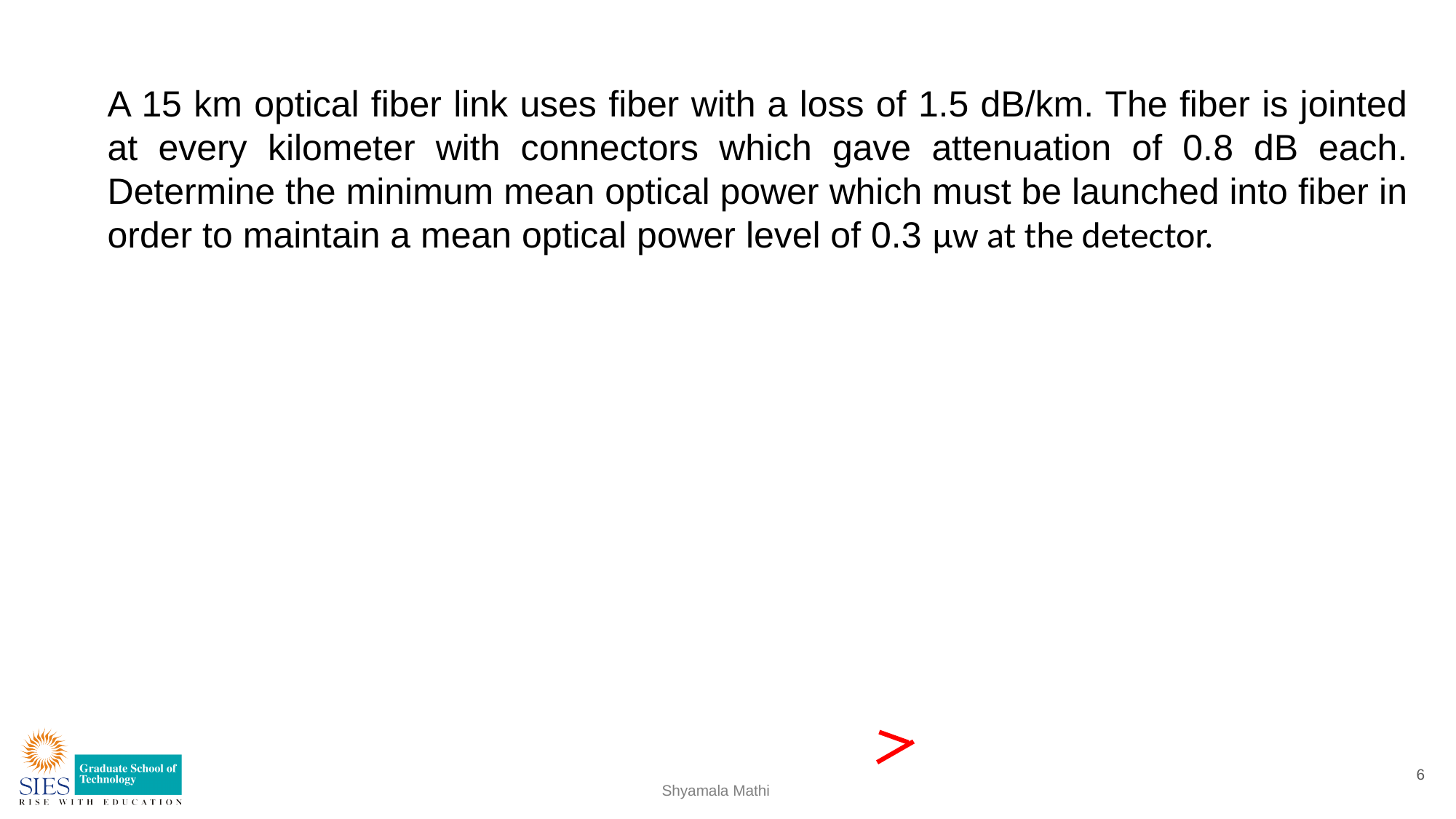

A 15 km optical fiber link uses fiber with a loss of 1.5 dB/km. The fiber is jointed at every kilometer with connectors which gave attenuation of 0.8 dB each. Determine the minimum mean optical power which must be launched into fiber in order to maintain a mean optical power level of 0.3 μw at the detector.
6